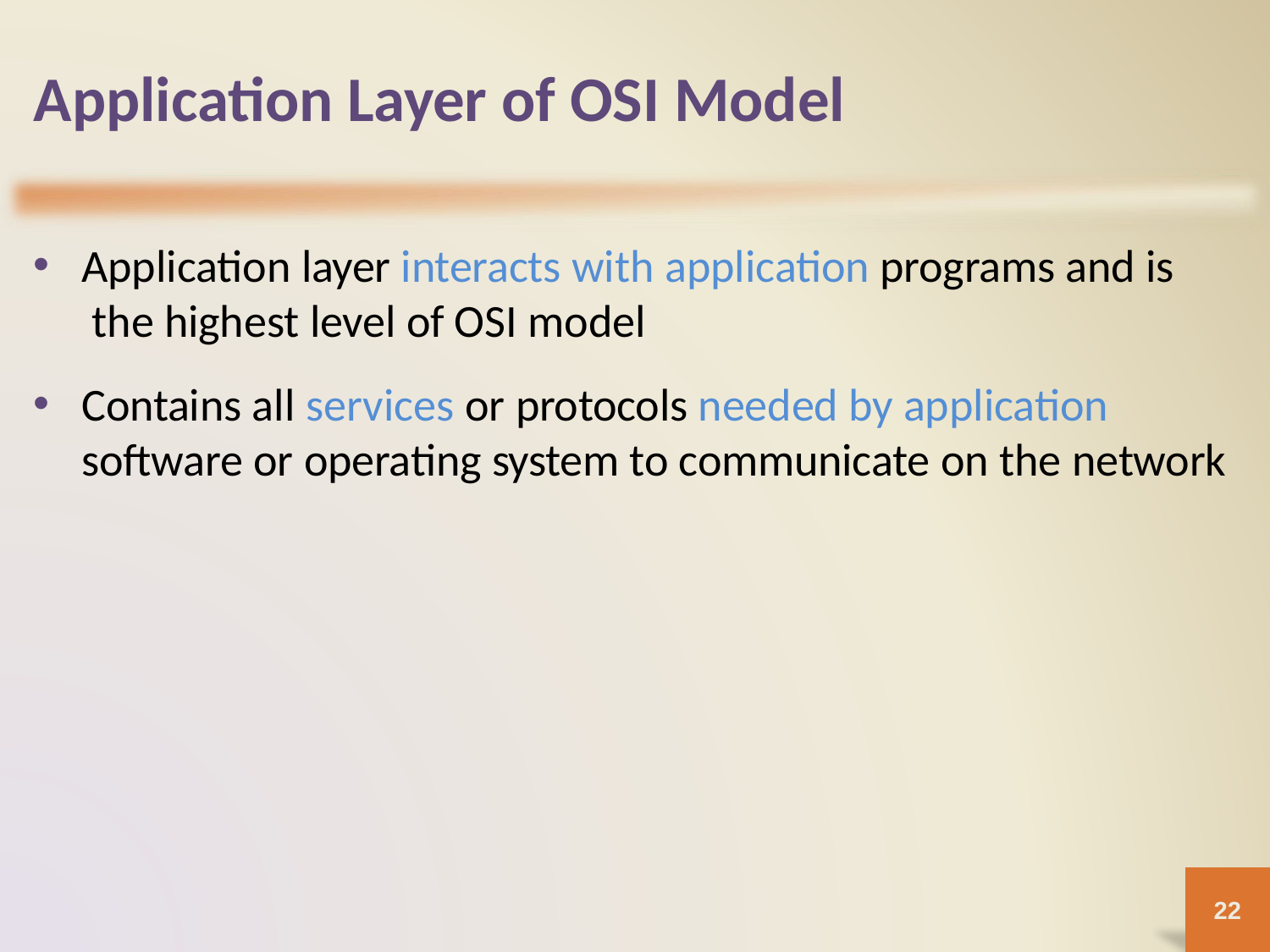

# Application Layer of OSI Model
Application layer interacts with application programs and is  the highest level of OSI model
Contains all services or protocols needed by application  software or operating system to communicate on the network
22